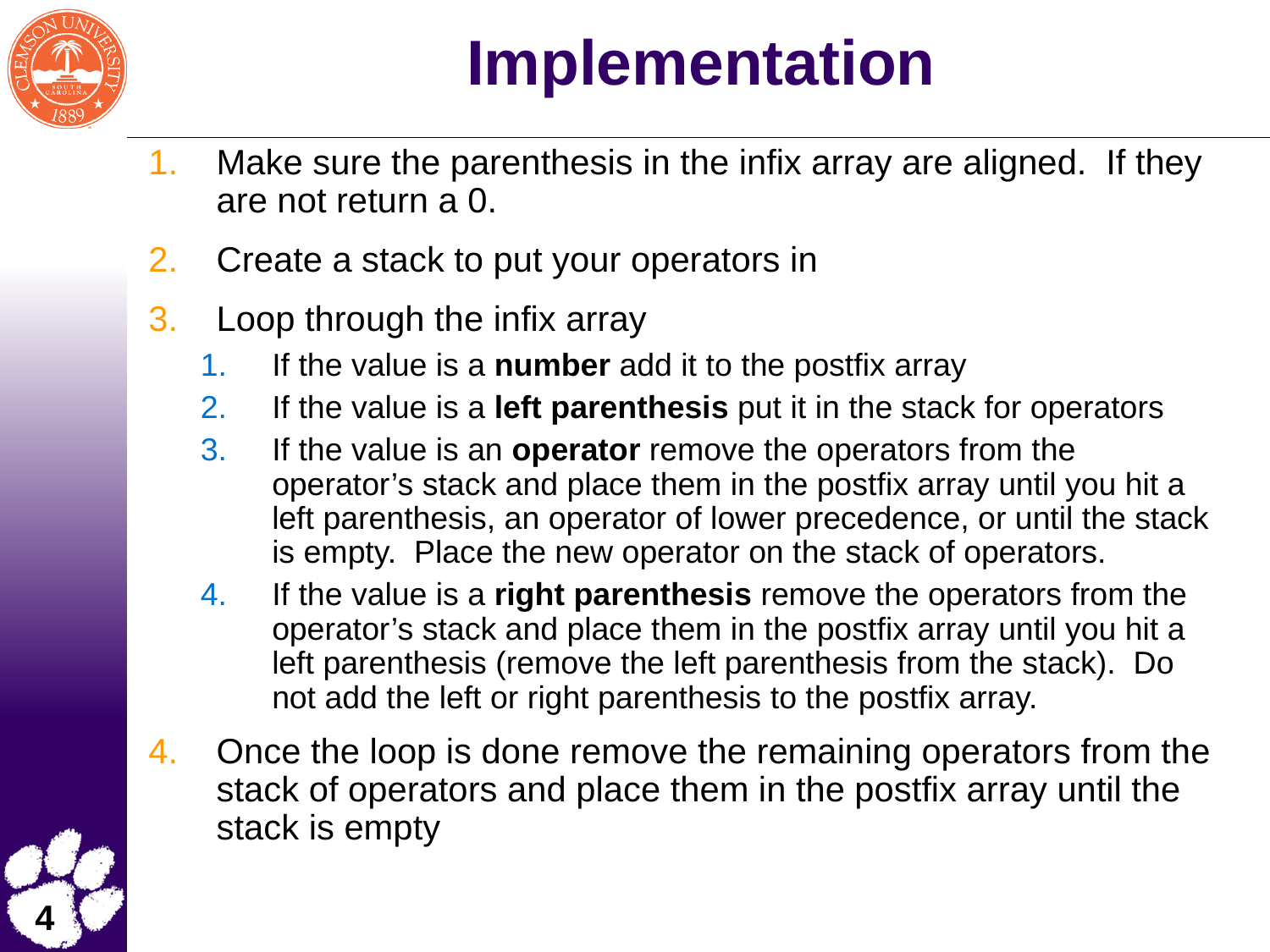

# Implementation
Make sure the parenthesis in the infix array are aligned.  If they are not return a 0.
Create a stack to put your operators in
Loop through the infix array
If the value is a number add it to the postfix array
If the value is a left parenthesis put it in the stack for operators
If the value is an operator remove the operators from the operator’s stack and place them in the postfix array until you hit a left parenthesis, an operator of lower precedence, or until the stack is empty.  Place the new operator on the stack of operators.
If the value is a right parenthesis remove the operators from the operator’s stack and place them in the postfix array until you hit a left parenthesis (remove the left parenthesis from the stack).  Do not add the left or right parenthesis to the postfix array.
Once the loop is done remove the remaining operators from the stack of operators and place them in the postfix array until the stack is empty